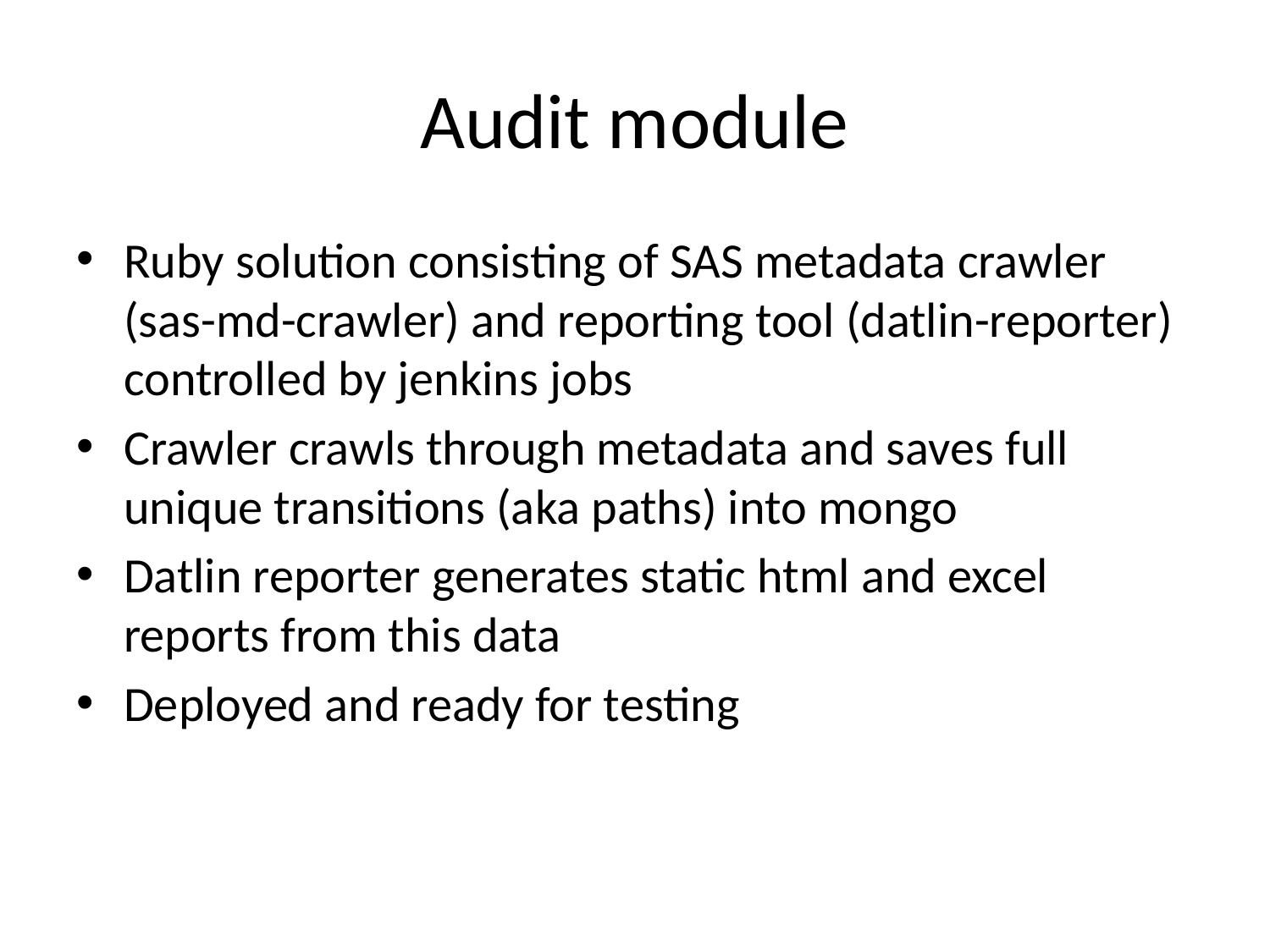

# Audit module
Ruby solution consisting of SAS metadata crawler (sas-md-crawler) and reporting tool (datlin-reporter) controlled by jenkins jobs
Crawler crawls through metadata and saves full unique transitions (aka paths) into mongo
Datlin reporter generates static html and excel reports from this data
Deployed and ready for testing